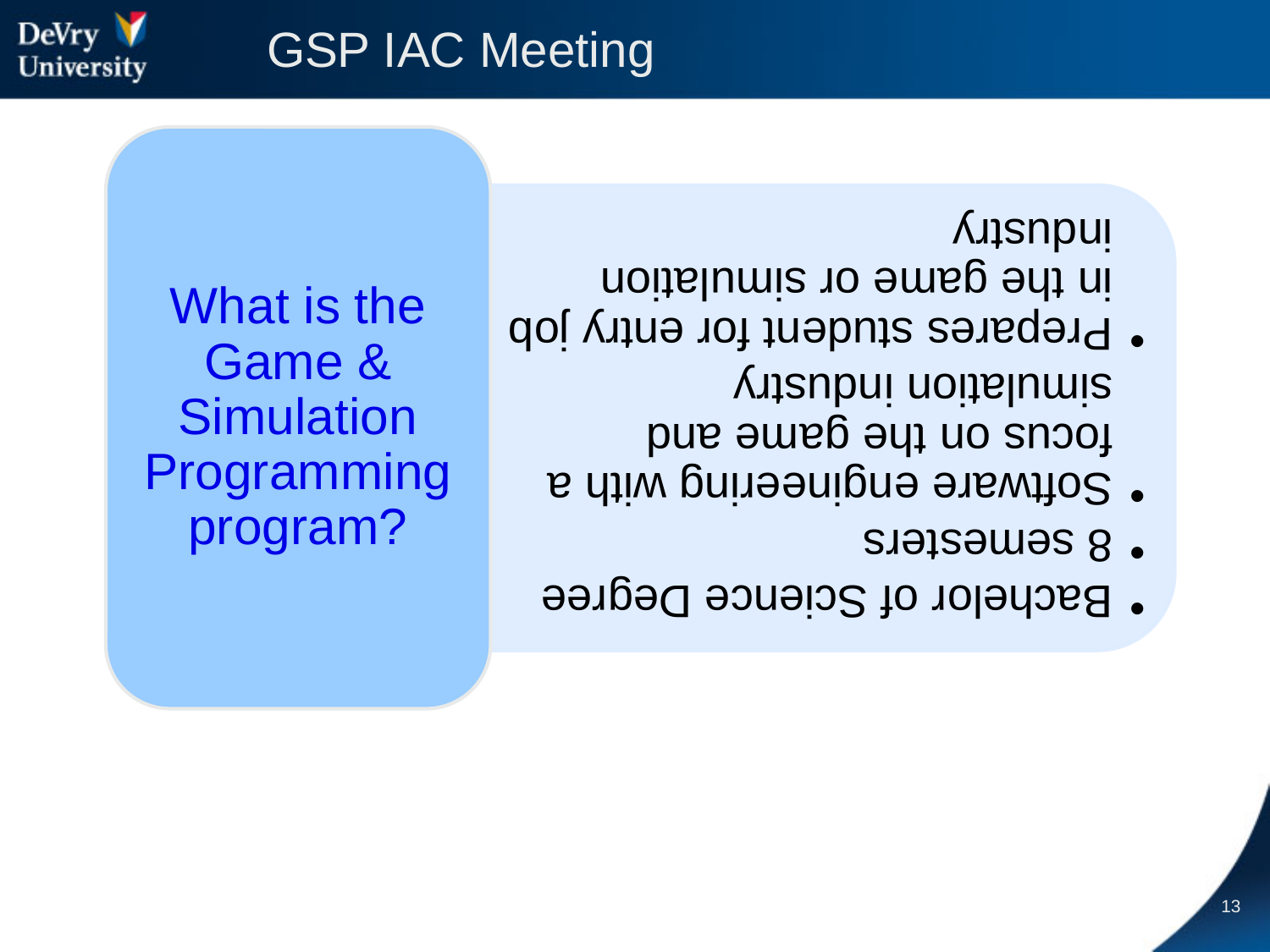

# GSP IAC Meeting
Bachelor of Science Degree
8 semesters
Software engineering with a focus on the game and simulation industry
Prepares student for entry job in the game or simulation  industry
What is the Game & Simulation Programming program?
13